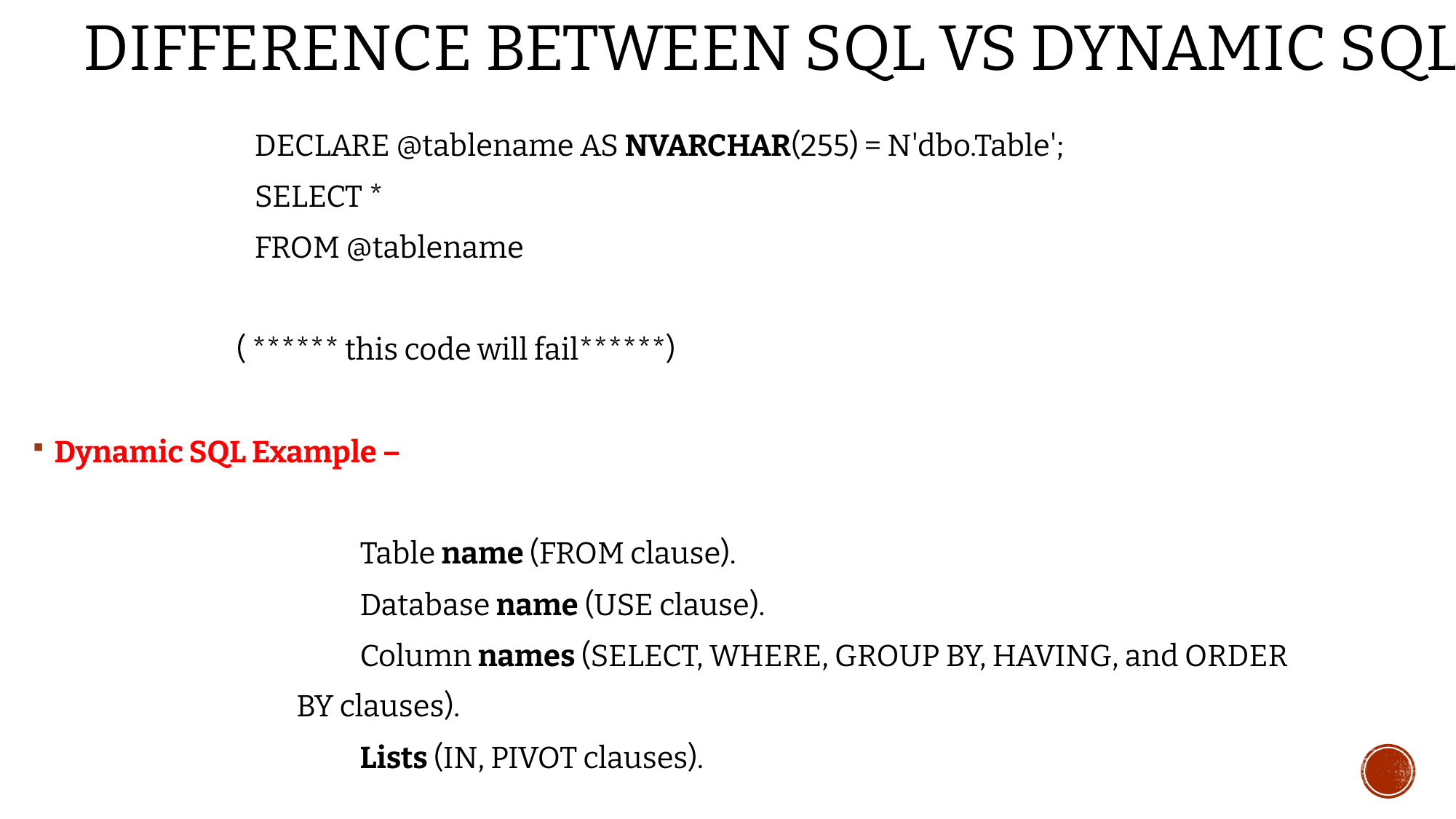

# Difference between SQL vs Dynamic SQL
                                     DECLARE @tablename AS NVARCHAR(255) = N'dbo.Table';
                                     SELECT *
                                     FROM @tablename

                                  ( ****** this code will fail******)

Dynamic SQL Example –

			Table name (FROM clause).
			Database name (USE clause).
			Column names (SELECT, WHERE, GROUP BY, HAVING, and ORDER
                                            BY clauses).
			Lists (IN, PIVOT clauses).